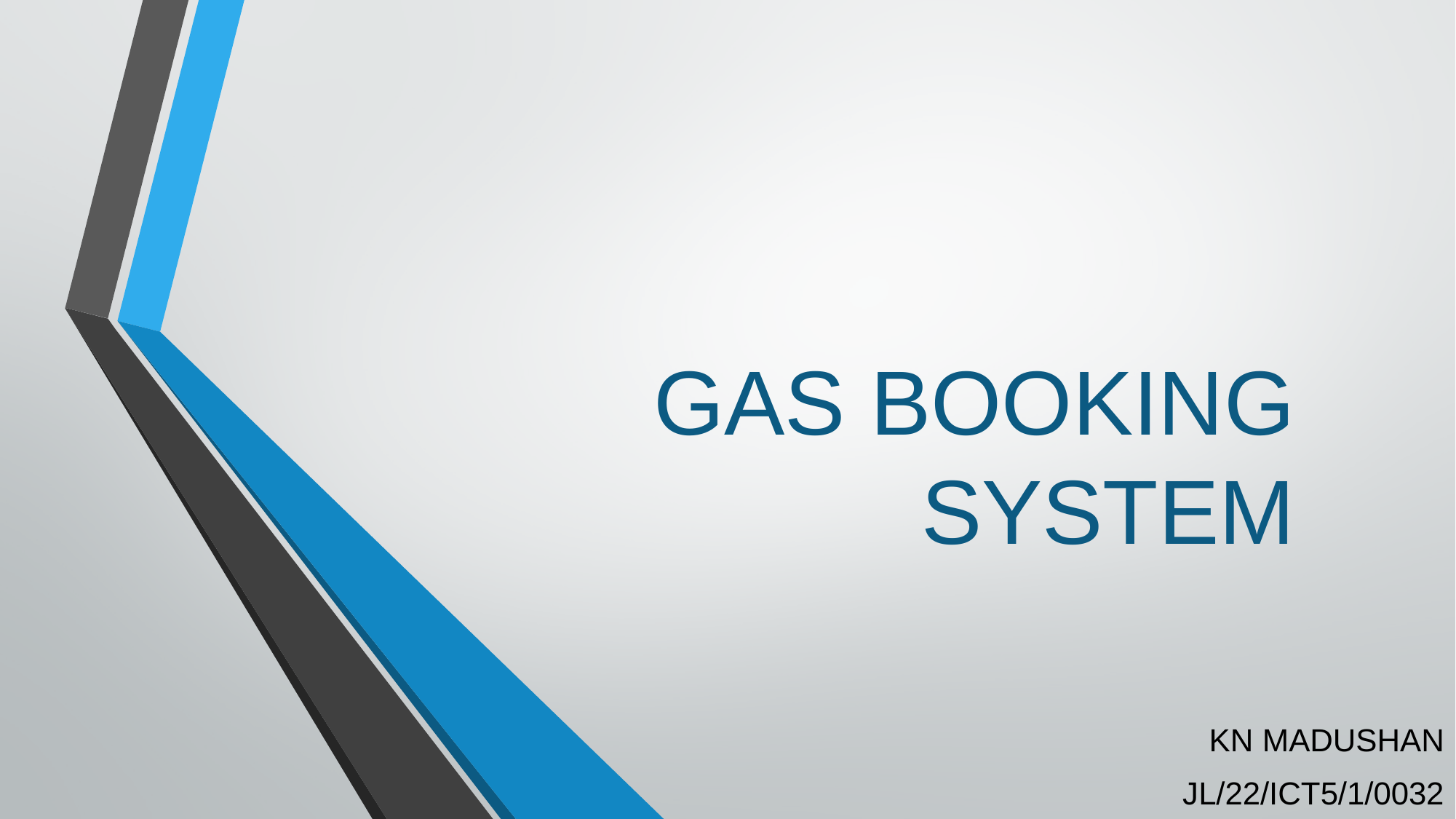

# GAS BOOKING SYSTEM
KN MADUSHAN
JL/22/ICT5/1/0032